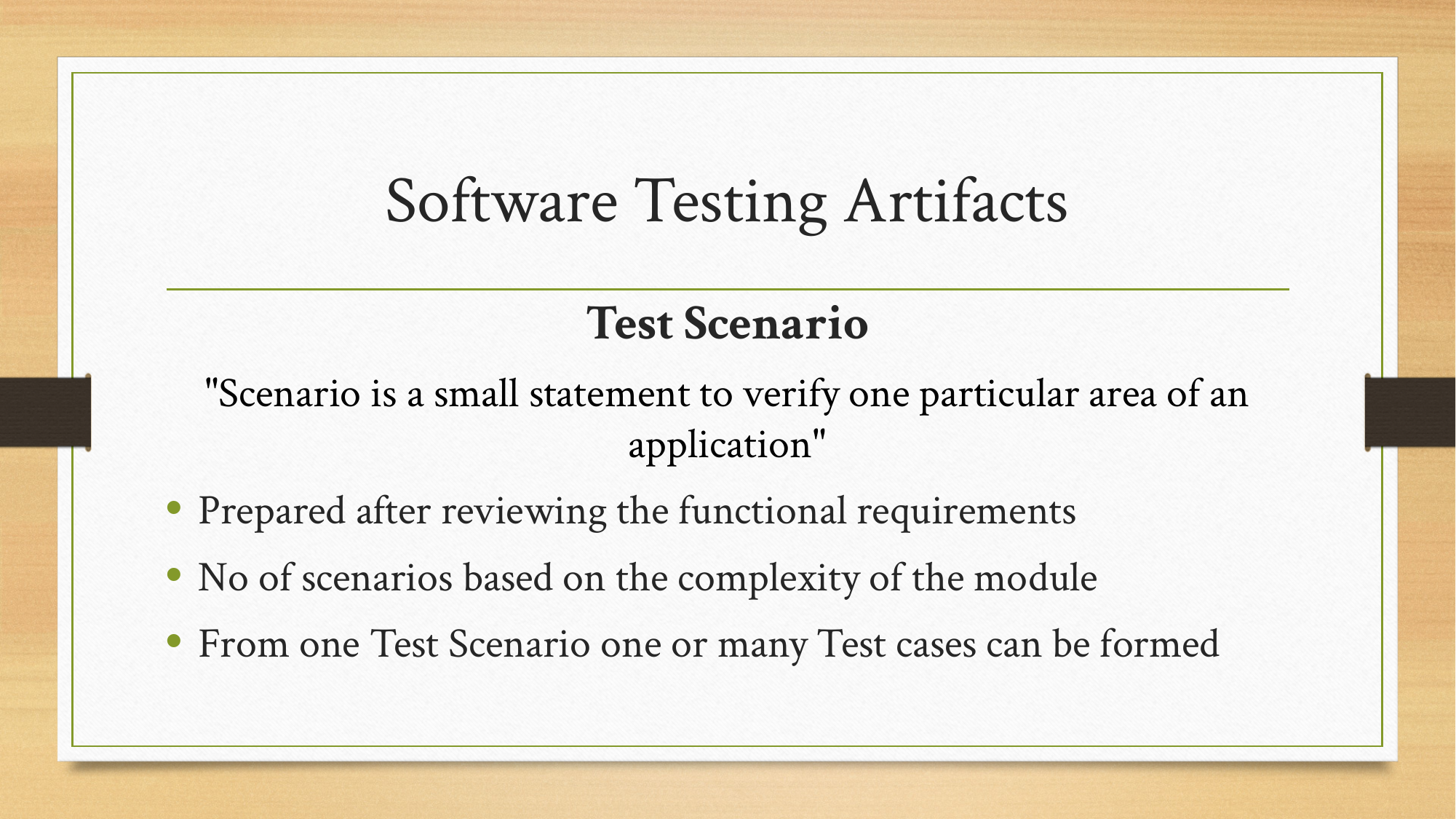

# Software Testing Artifacts
Test Scenario
"Scenario is a small statement to verify one particular area of an application"
Prepared after reviewing the functional requirements
No of scenarios based on the complexity of the module
From one Test Scenario one or many Test cases can be formed